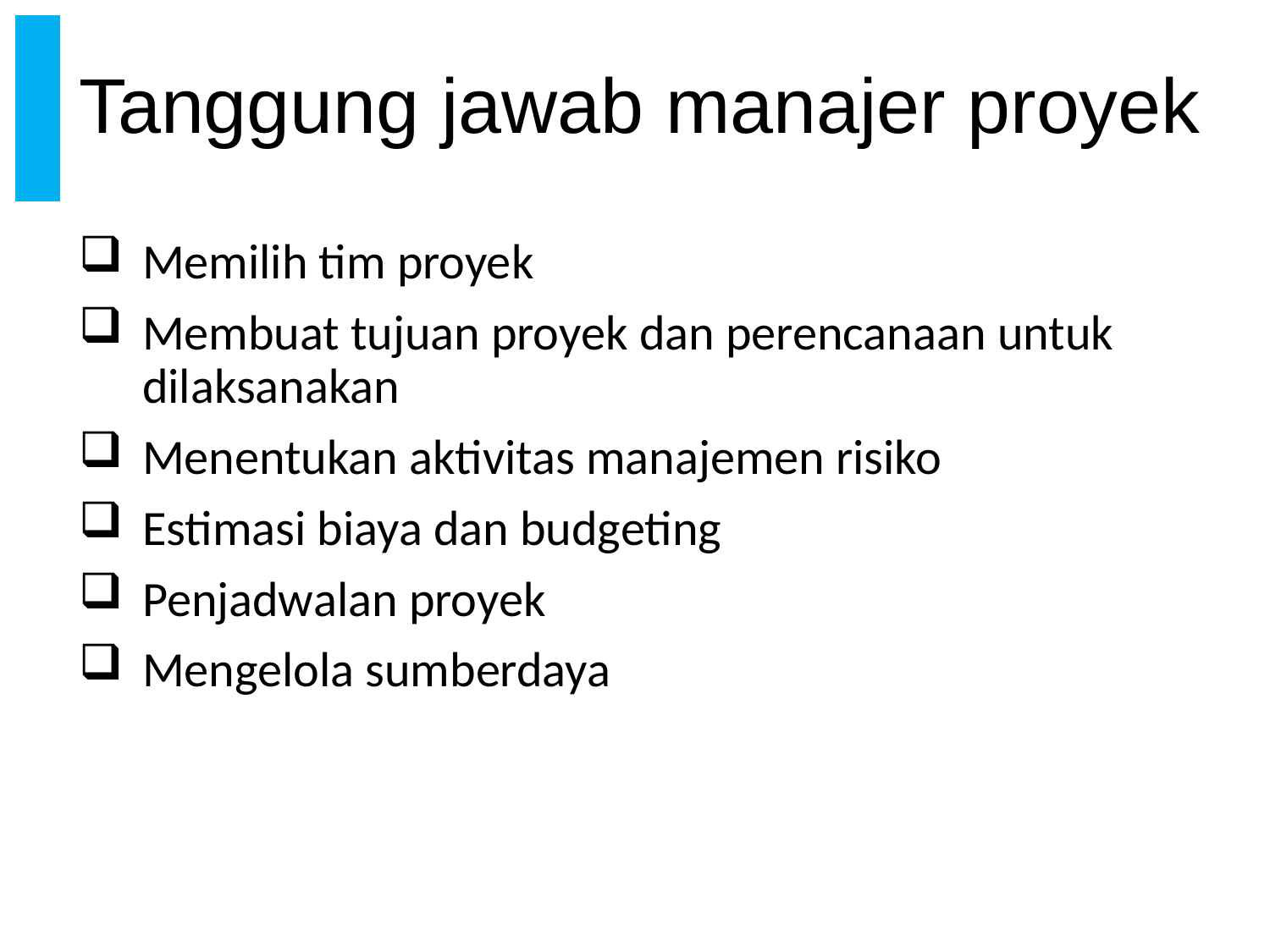

# Tanggung jawab manajer proyek
Memilih tim proyek
Membuat tujuan proyek dan perencanaan untuk dilaksanakan
Menentukan aktivitas manajemen risiko
Estimasi biaya dan budgeting
Penjadwalan proyek
Mengelola sumberdaya